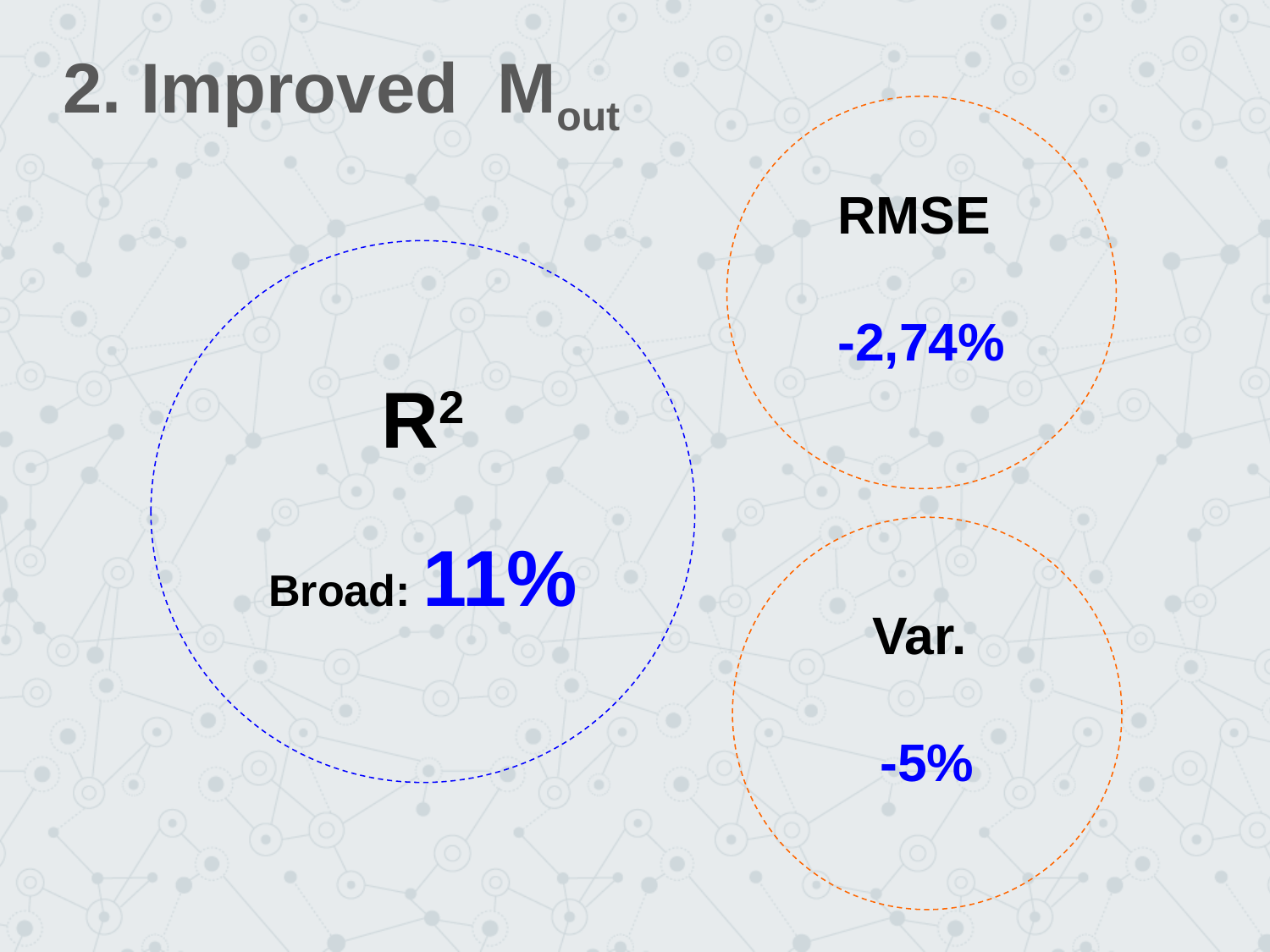

2. Improved  Mout
RMSE

-2,74%

R2

Broad: 11%

Var.

-5%